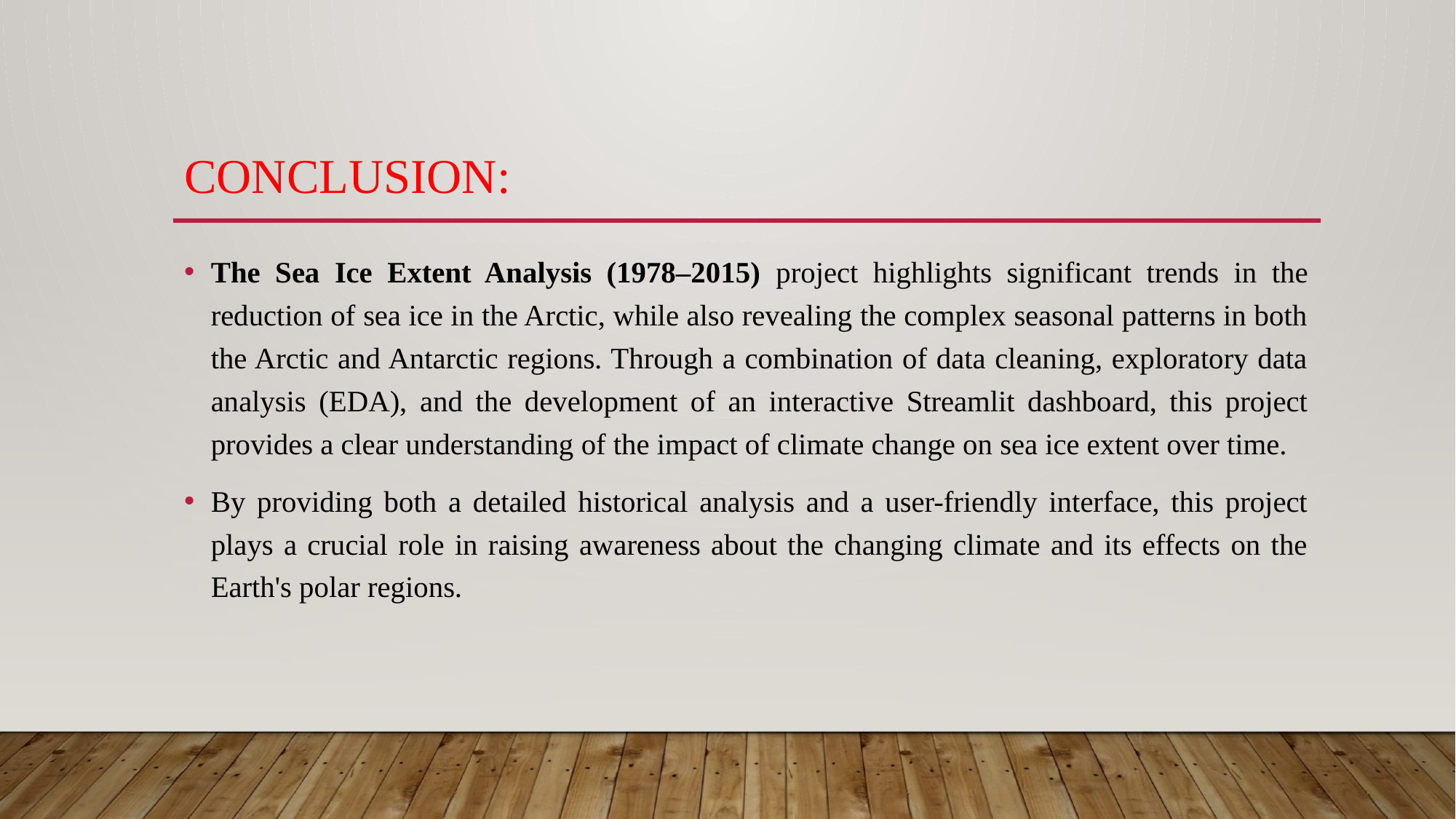

# CONCLUSION:
The Sea Ice Extent Analysis (1978–2015) project highlights significant trends in the reduction of sea ice in the Arctic, while also revealing the complex seasonal patterns in both the Arctic and Antarctic regions. Through a combination of data cleaning, exploratory data analysis (EDA), and the development of an interactive Streamlit dashboard, this project provides a clear understanding of the impact of climate change on sea ice extent over time.
By providing both a detailed historical analysis and a user-friendly interface, this project plays a crucial role in raising awareness about the changing climate and its effects on the Earth's polar regions.